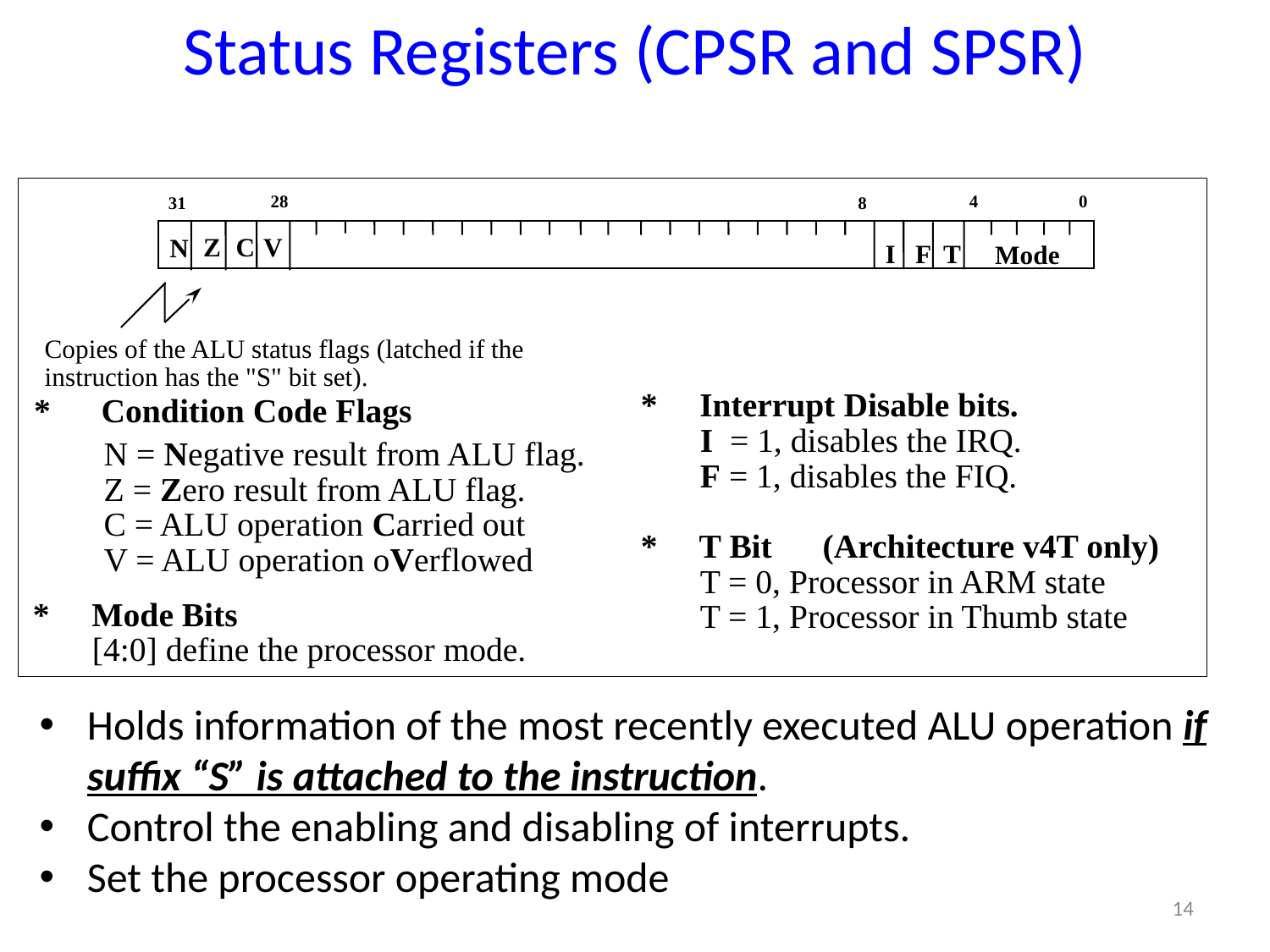

# Status Registers (CPSR and SPSR)

28
4
0
31
8

Z
C
V
N
I   F  T
Mode

Copies of the ALU status flags (latched if the
instruction has the "S" bit set).
*      Condition Code Flags
*     Interrupt Disable bits.
       I  = 1, disables the IRQ.
       F = 1, disables the FIQ.

*     T Bit      (Architecture v4T only)
       T = 0, Processor in ARM state
       T = 1, Processor in Thumb state
N = Negative result from ALU flag.
Z = Zero result from ALU flag.
C = ALU operation Carried out
V = ALU operation oVerflowed
*     Mode Bits
       [4:0] define the processor mode.
Holds information of the most recently executed ALU operation if suffix “S” is attached to the instruction.
Control the enabling and disabling of interrupts.
Set the processor operating mode

14